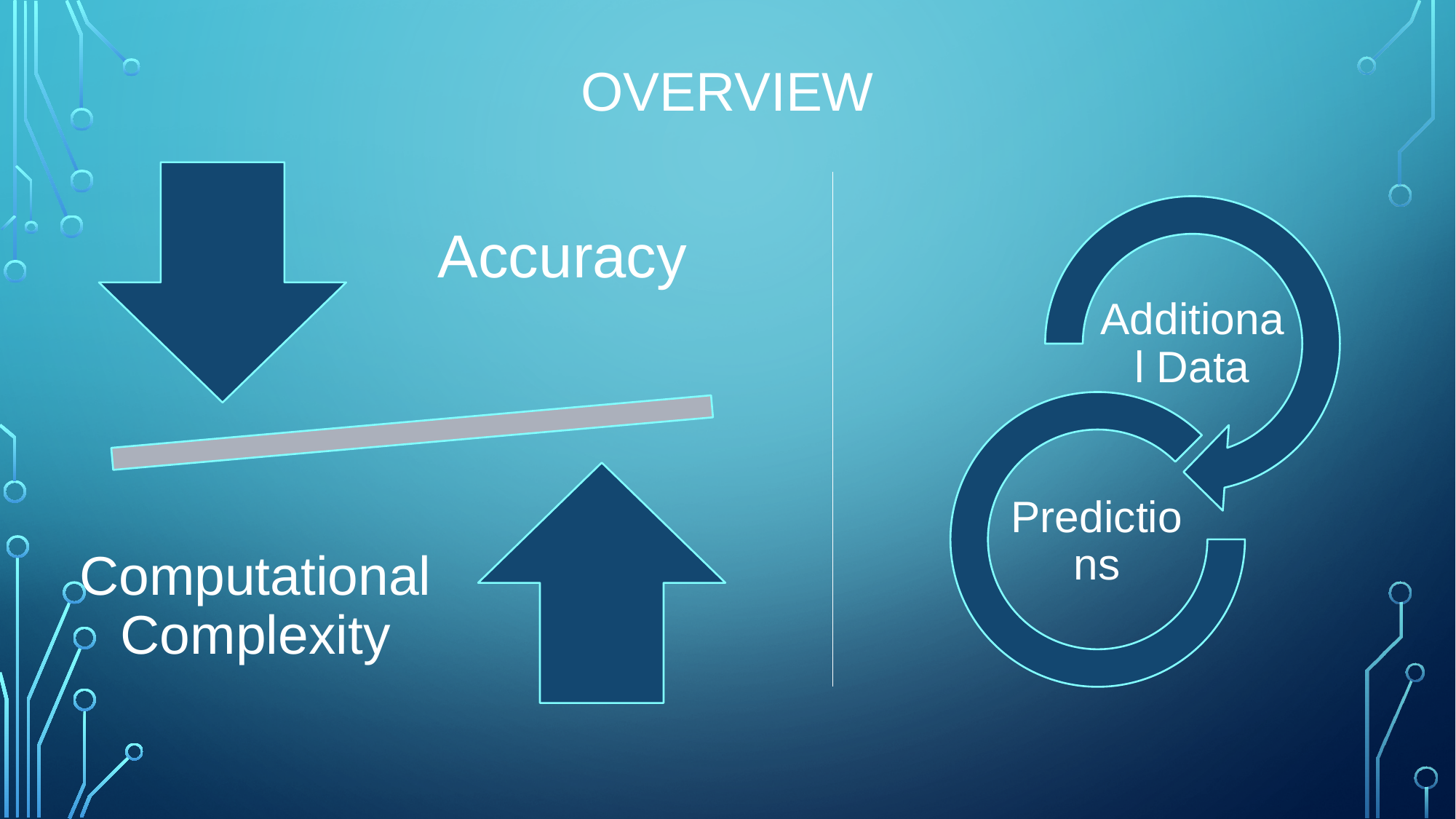

# Overview
Accuracy
Computational Complexity
Additional Data
Predictions